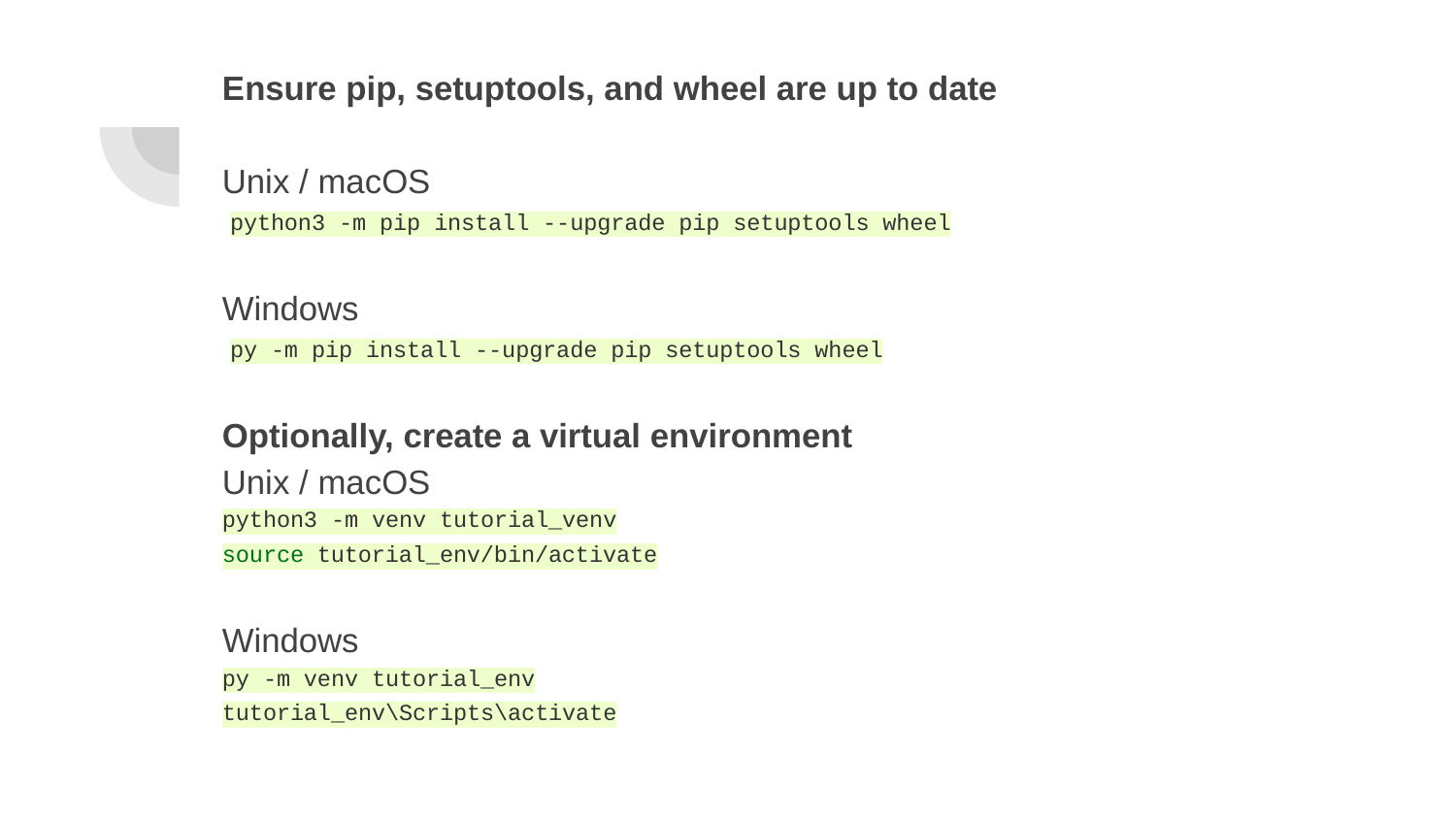

Ensure pip, setuptools, and wheel are up to date

Unix / macOS
python3 -m pip install --upgrade pip setuptools wheel

Windows
py -m pip install --upgrade pip setuptools wheel

Optionally, create a virtual environment
Unix / macOS
python3 -m venv tutorial_venv
source tutorial_env/bin/activate

Windows
py -m venv tutorial_env
tutorial_env\Scripts\activate